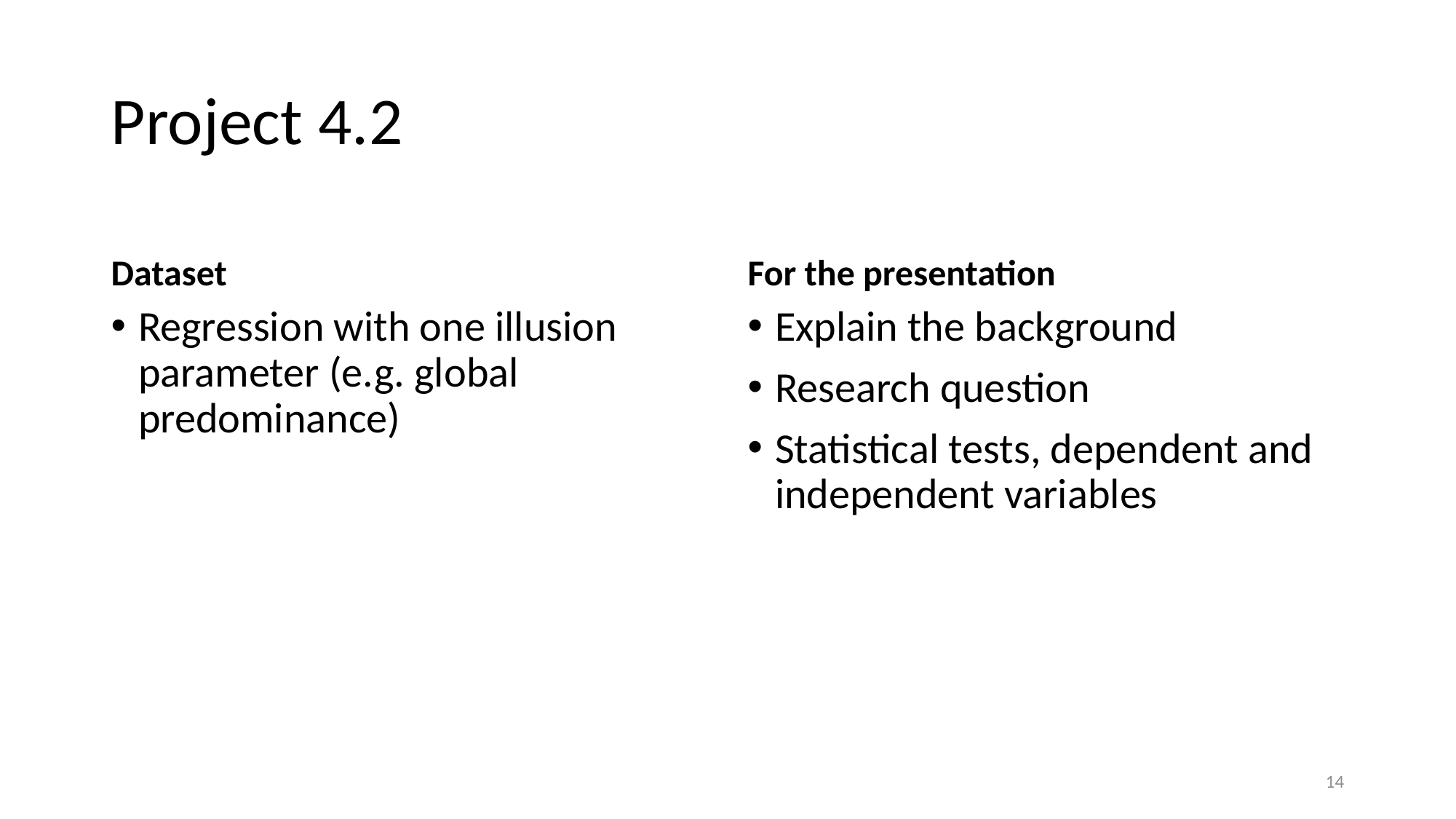

# Project 4.2
Dataset
For the presentation
Regression with one illusion parameter (e.g. global predominance)

Explain the background
Research question
Statistical tests, dependent and independent variables
14